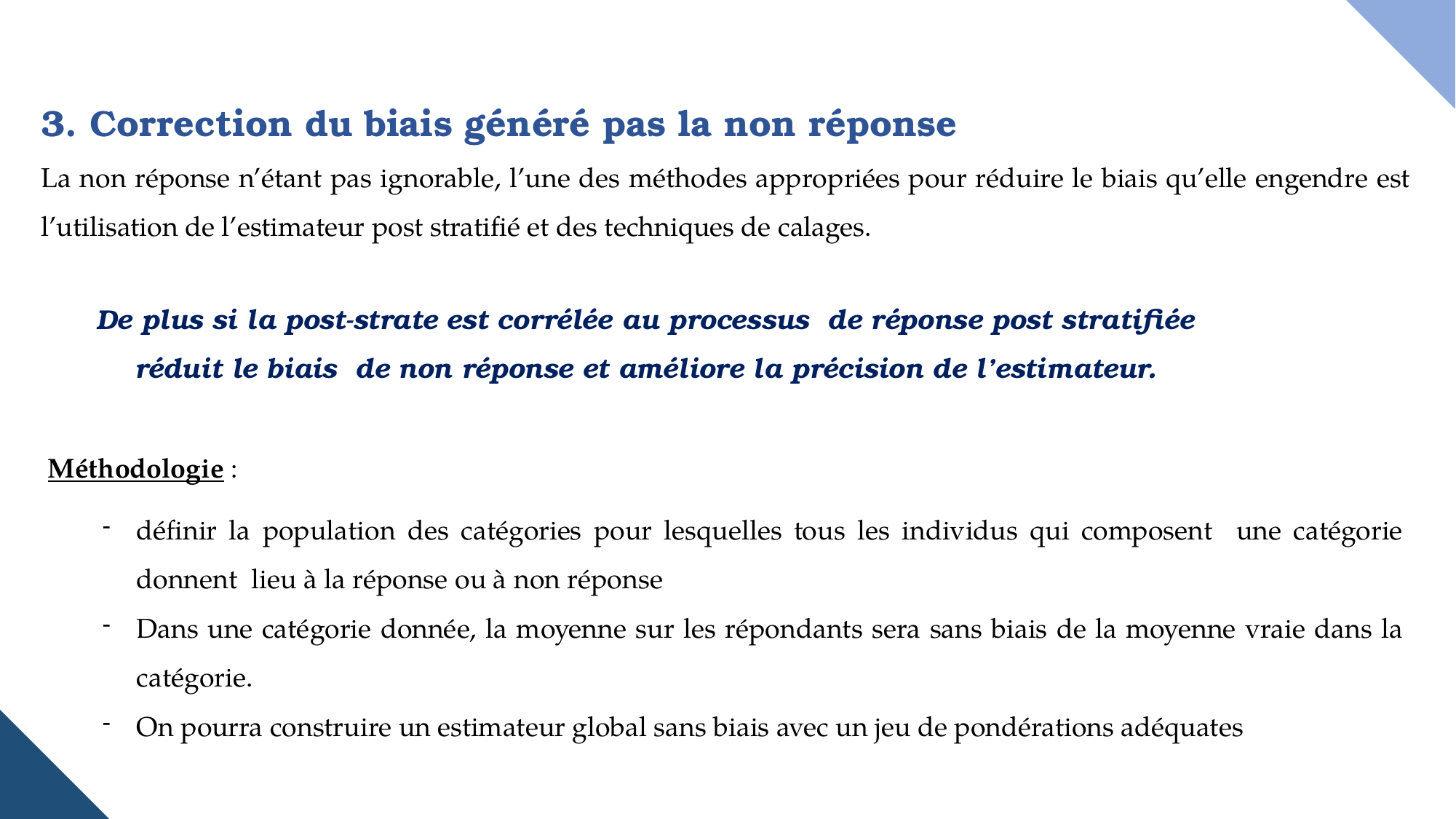

3. Correction du biais généré pas la non réponse
La non réponse n’étant pas ignorable, l’une des méthodes appropriées pour réduire le biais qu’elle engendre est l’utilisation de l’estimateur post stratifié et des techniques de calages.
De plus si la post-strate est corrélée au processus  de réponse post stratifiée réduit le biais  de non réponse et améliore la précision de l’estimateur.
Méthodologie :
définir la population des catégories pour lesquelles tous les individus qui composent  une catégorie donnent  lieu à la réponse ou à non réponse
Dans une catégorie donnée, la moyenne sur les répondants sera sans biais de la moyenne vraie dans la catégorie.
On pourra construire un estimateur global sans biais avec un jeu de pondérations adéquates